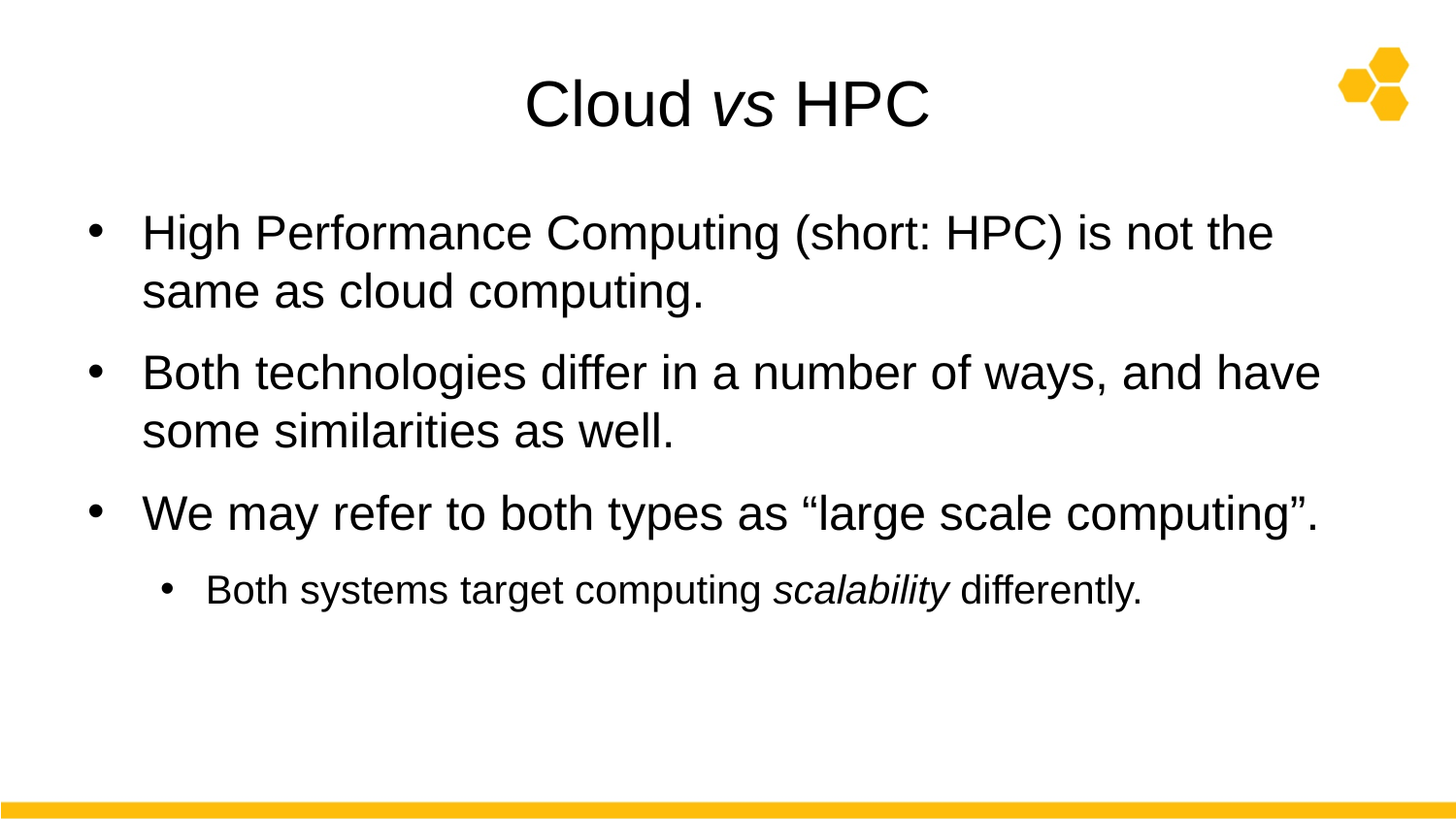

# Cloud vs HPC
High Performance Computing (short: HPC) is not the same as cloud computing.
Both technologies differ in a number of ways, and have some similarities as well.
We may refer to both types as “large scale computing”.
Both systems target computing scalability differently.